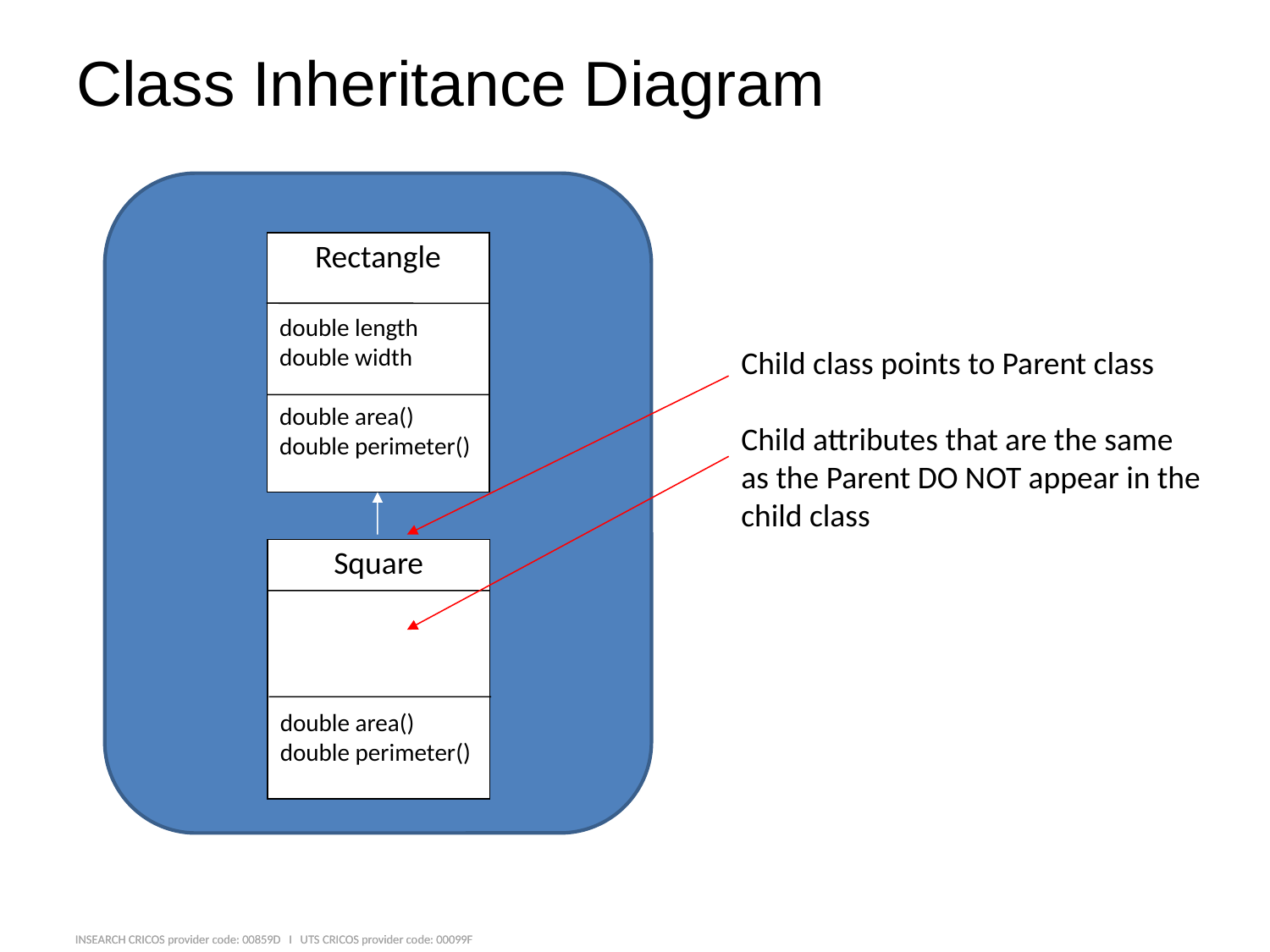

# Class Inheritance Diagram

Rectangle

double length
double width

double area()
double perimeter()

Child class points to Parent class

Child attributes that are the same as the Parent DO NOT appear in the child class

Square

double area()
double perimeter()